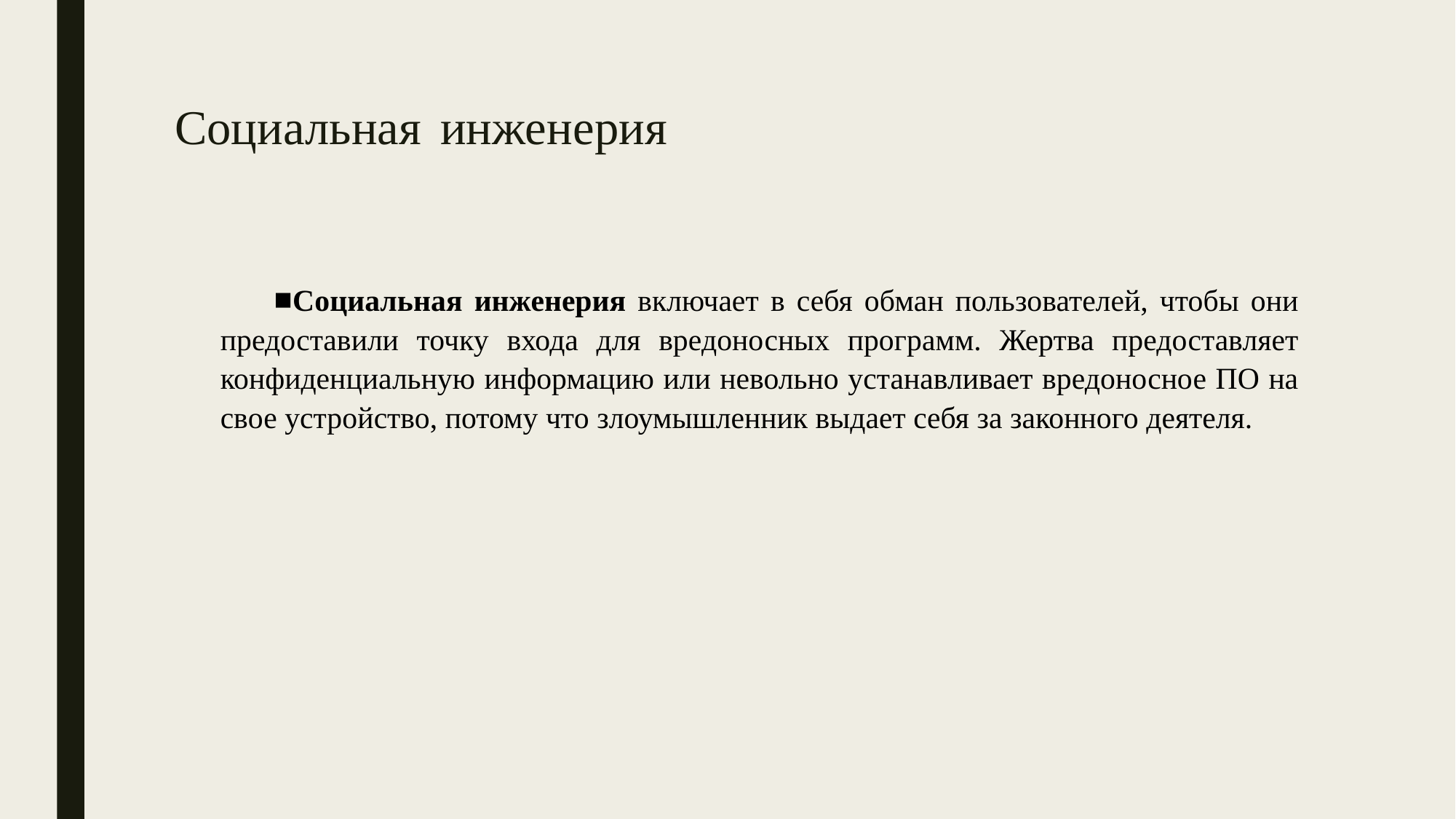

# Социальная инженерия
Социальная инженерия включает в себя обман пользователей, чтобы они предоставили точку входа для вредоносных программ. Жертва предоставляет конфиденциальную информацию или невольно устанавливает вредоносное ПО на свое устройство, потому что злоумышленник выдает себя за законного деятеля.